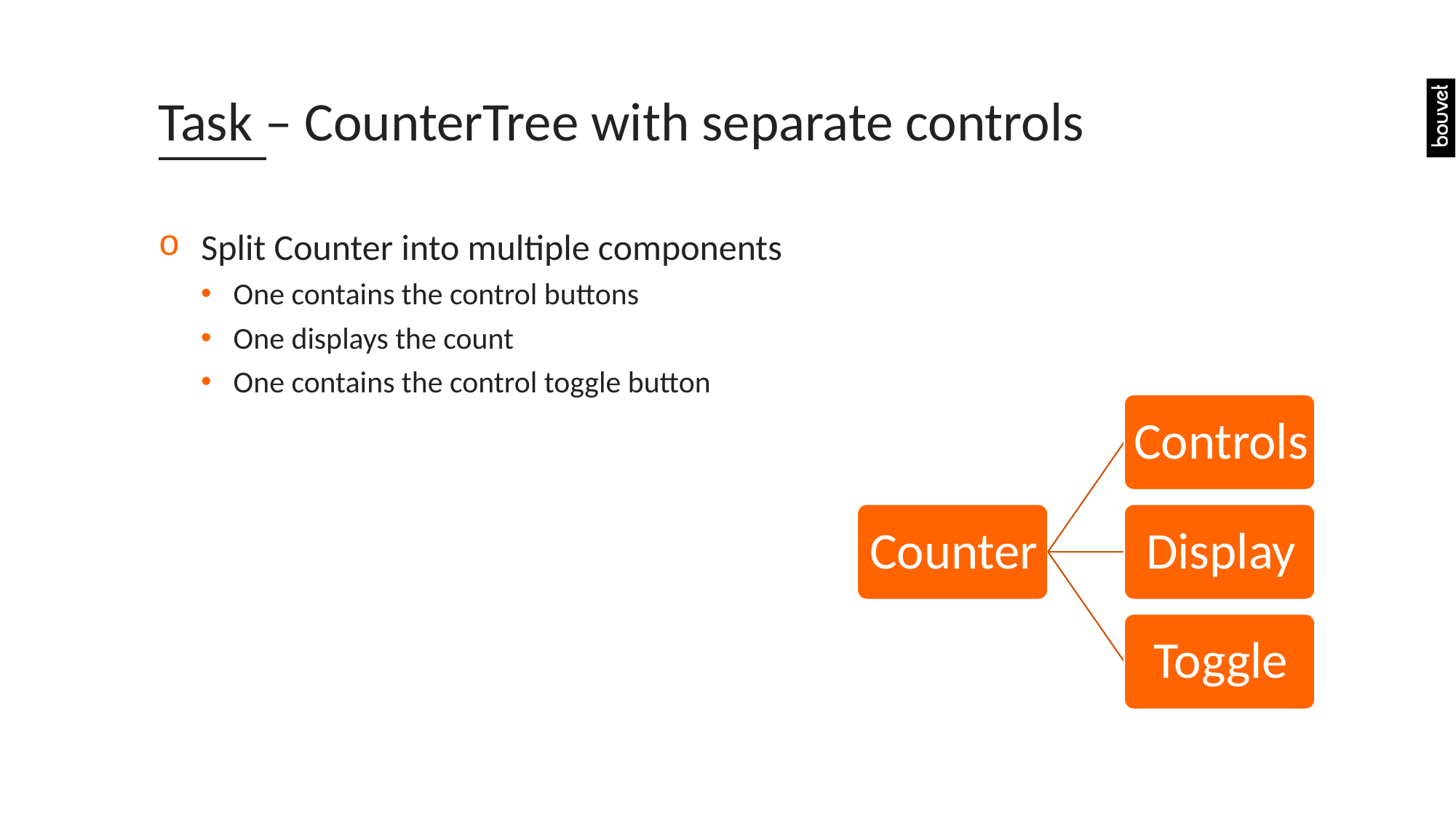

# Task – CounterTree with separate controls
Split Counter into multiple components
One contains the control buttons
One displays the count
One contains the control toggle button

Counter

Controls

Display

Toggle